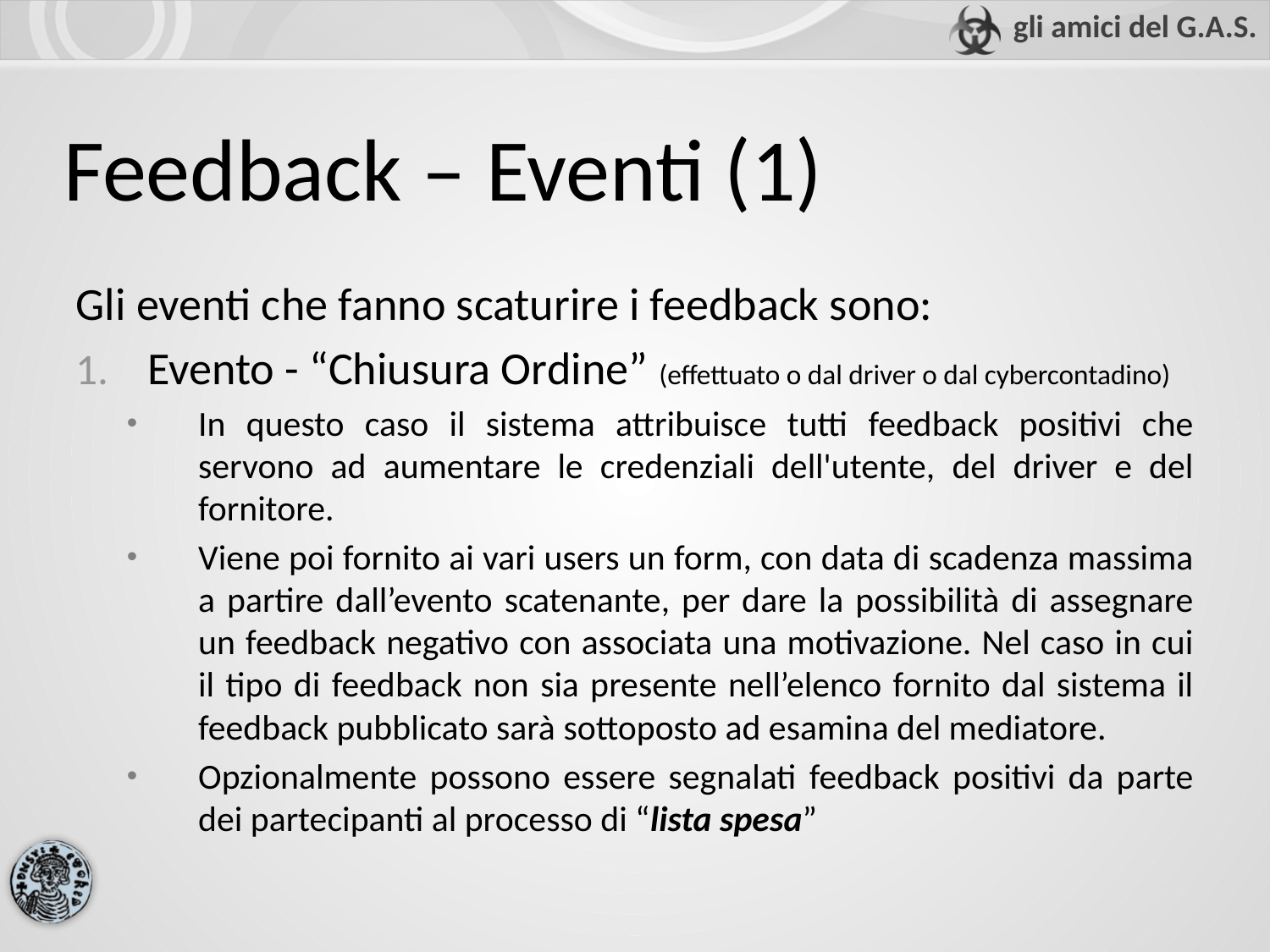

# Feedback – Eventi (1)
Gli eventi che fanno scaturire i feedback sono:
Evento - “Chiusura Ordine” (effettuato o dal driver o dal cybercontadino)
In questo caso il sistema attribuisce tutti feedback positivi che servono ad aumentare le credenziali dell'utente, del driver e del fornitore.
Viene poi fornito ai vari users un form, con data di scadenza massima a partire dall’evento scatenante, per dare la possibilità di assegnare un feedback negativo con associata una motivazione. Nel caso in cui il tipo di feedback non sia presente nell’elenco fornito dal sistema il feedback pubblicato sarà sottoposto ad esamina del mediatore.
Opzionalmente possono essere segnalati feedback positivi da parte dei partecipanti al processo di “lista spesa”